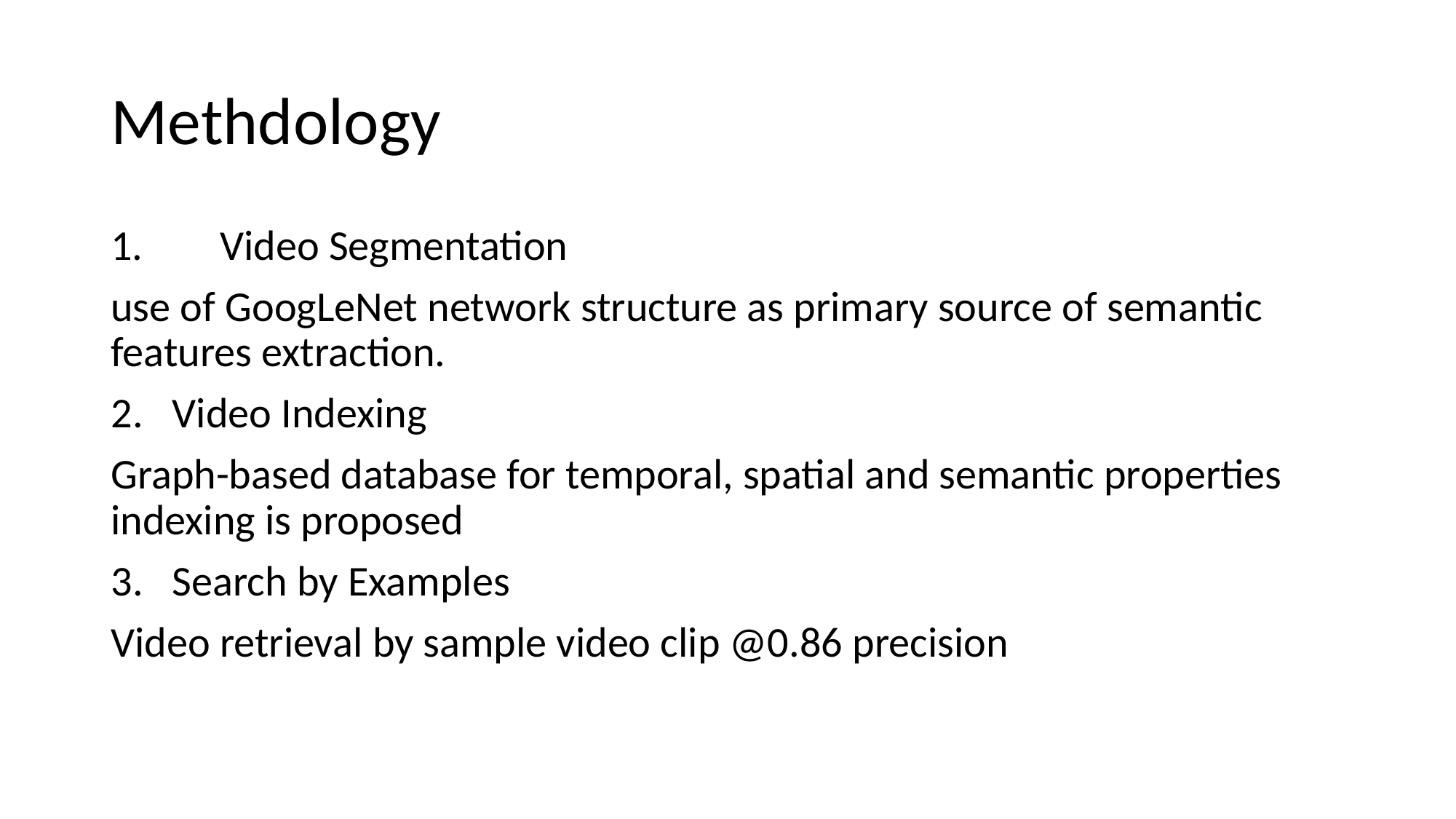

# Methdology
1.	Video Segmentation
use of GoogLeNet network structure as primary source of semantic features extraction.
Video Indexing
Graph-based database for temporal, spatial and semantic properties indexing is proposed
Search by Examples
Video retrieval by sample video clip @0.86 precision